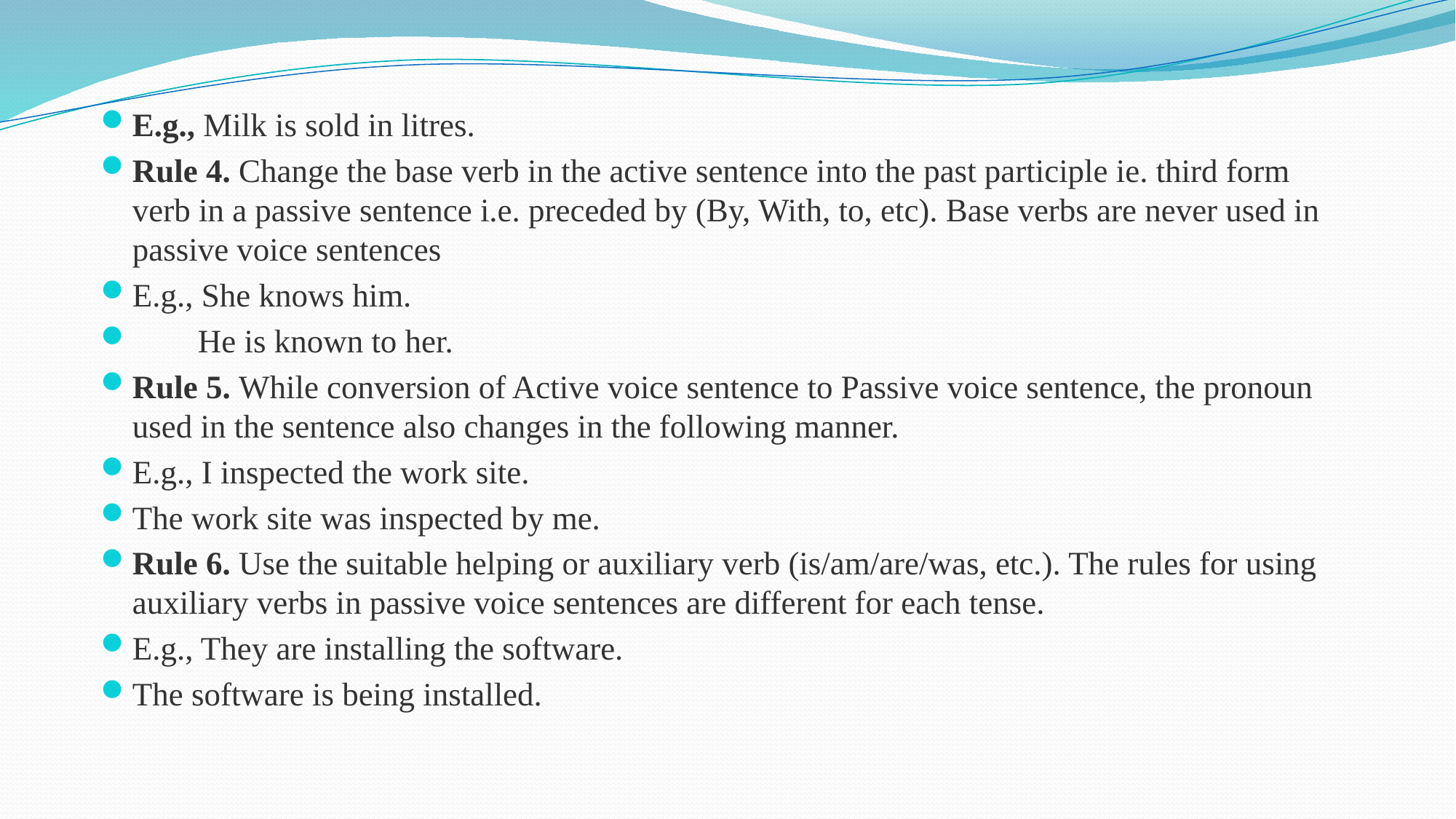

E.g., Milk is sold in litres.
Rule 4. Change the base verb in the active sentence into the past participle ie. third form verb in a passive sentence i.e. preceded by (By, With, to, etc). Base verbs are never used in passive voice sentences
E.g., She knows him.
        He is known to her.
Rule 5. While conversion of Active voice sentence to Passive voice sentence, the pronoun used in the sentence also changes in the following manner.
E.g., I inspected the work site.
The work site was inspected by me.
Rule 6. Use the suitable helping or auxiliary verb (is/am/are/was, etc.). The rules for using auxiliary verbs in passive voice sentences are different for each tense.
E.g., They are installing the software.
The software is being installed.